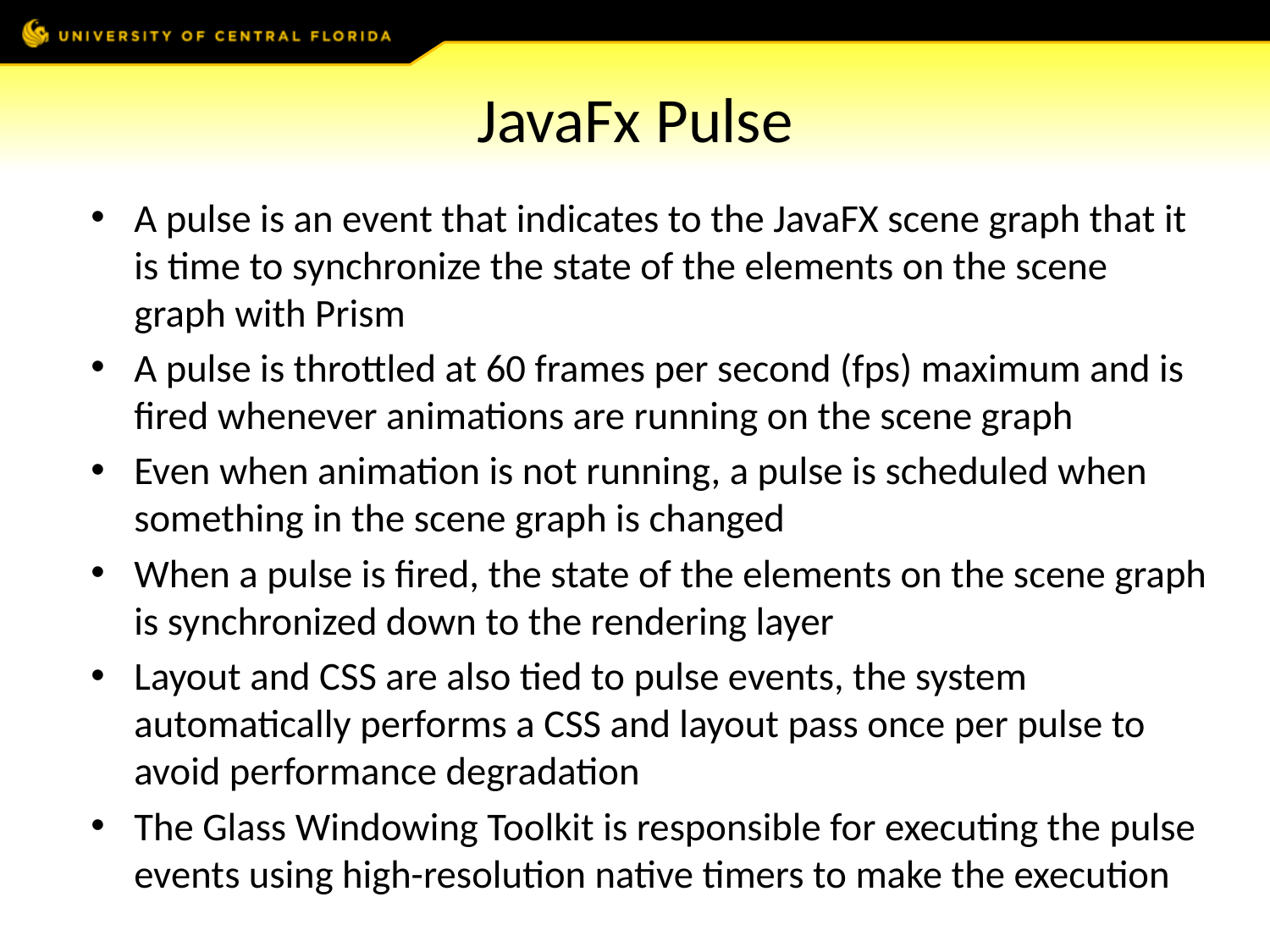

# JavaFx Pulse
A pulse is an event that indicates to the JavaFX scene graph that it is time to synchronize the state of the elements on the scene graph with Prism
A pulse is throttled at 60 frames per second (fps) maximum and is fired whenever animations are running on the scene graph
Even when animation is not running, a pulse is scheduled when something in the scene graph is changed
When a pulse is fired, the state of the elements on the scene graph is synchronized down to the rendering layer
Layout and CSS are also tied to pulse events, the system automatically performs a CSS and layout pass once per pulse to avoid performance degradation
The Glass Windowing Toolkit is responsible for executing the pulse events using high-resolution native timers to make the execution